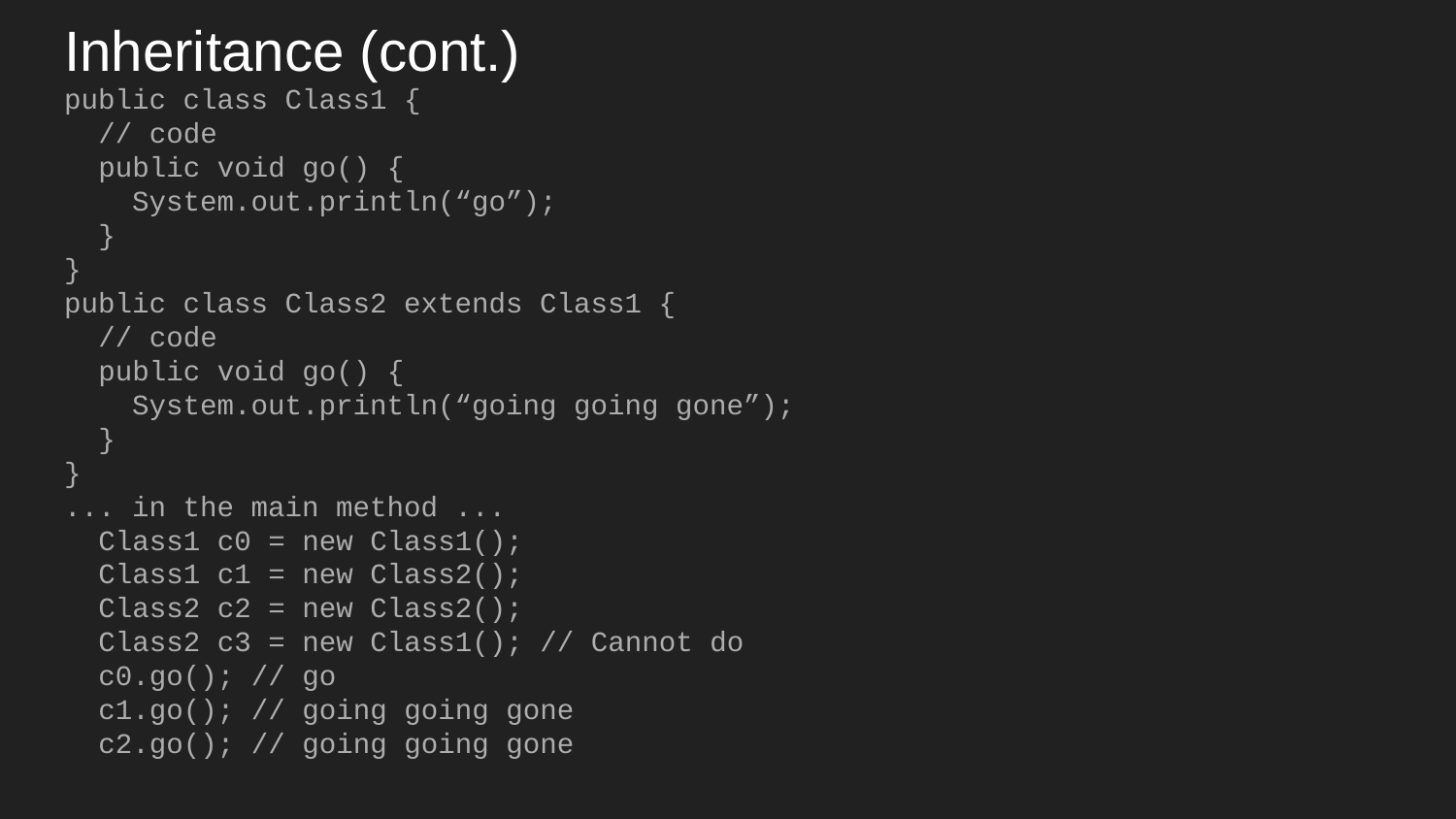

# Inheritance (cont.)
public class Class1 {
  // code
  public void go() {
    System.out.println(“go”);
  }
}
public class Class2 extends Class1 {
  // code
  public void go() {
    System.out.println(“going going gone”);
  }
}
... in the main method ...
  Class1 c0 = new Class1();
  Class1 c1 = new Class2();
  Class2 c2 = new Class2();
  Class2 c3 = new Class1(); // Cannot do
  c0.go(); // go
  c1.go(); // going going gone
  c2.go(); // going going gone